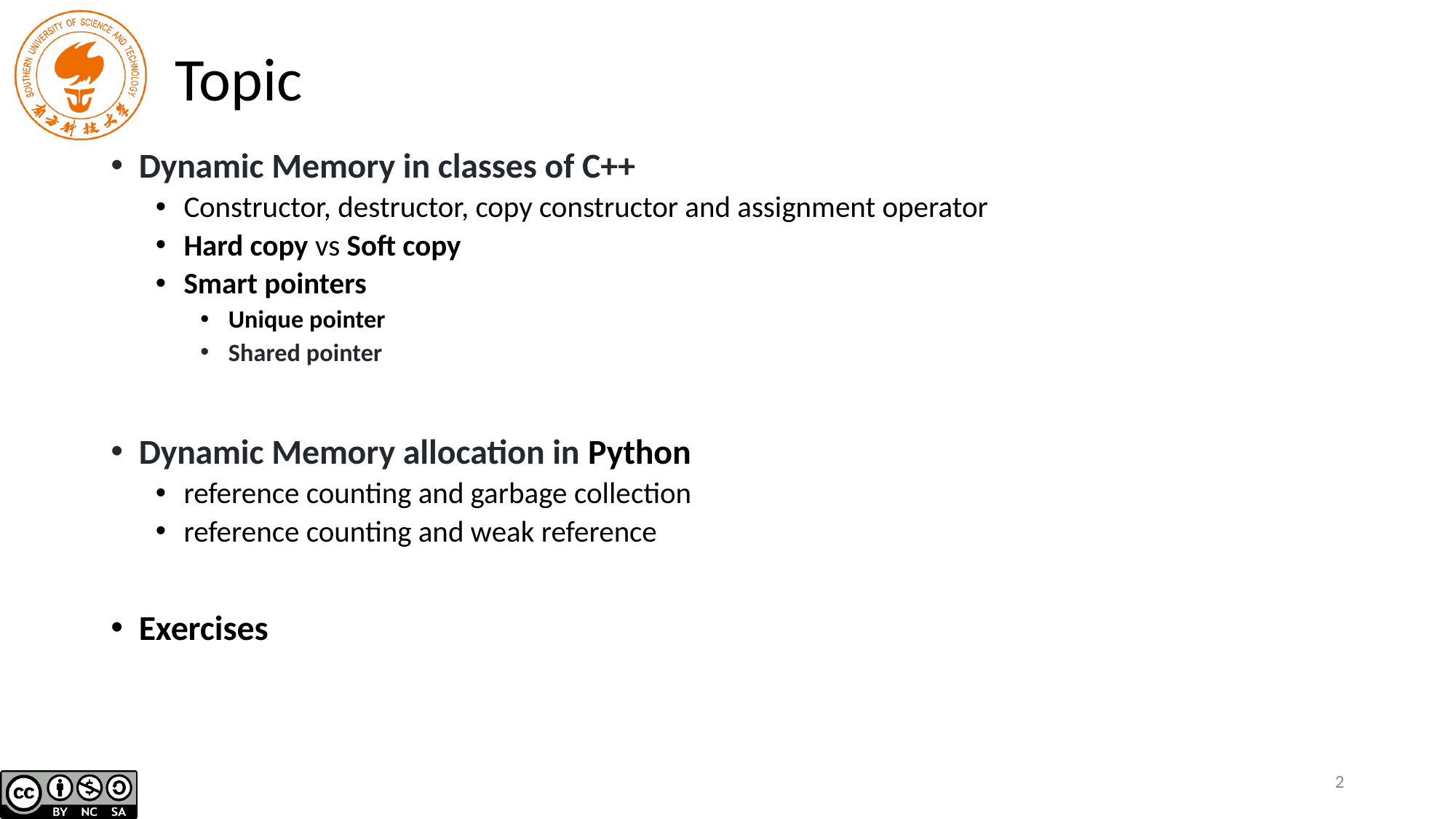

# Topic
Dynamic Memory in classes of C++
Constructor, destructor, copy constructor and assignment operator
Hard copy vs Soft copy
Smart pointers
Unique pointer
Shared pointer

Dynamic Memory allocation in Python
reference counting and garbage collection
reference counting and weak reference

Exercises
2